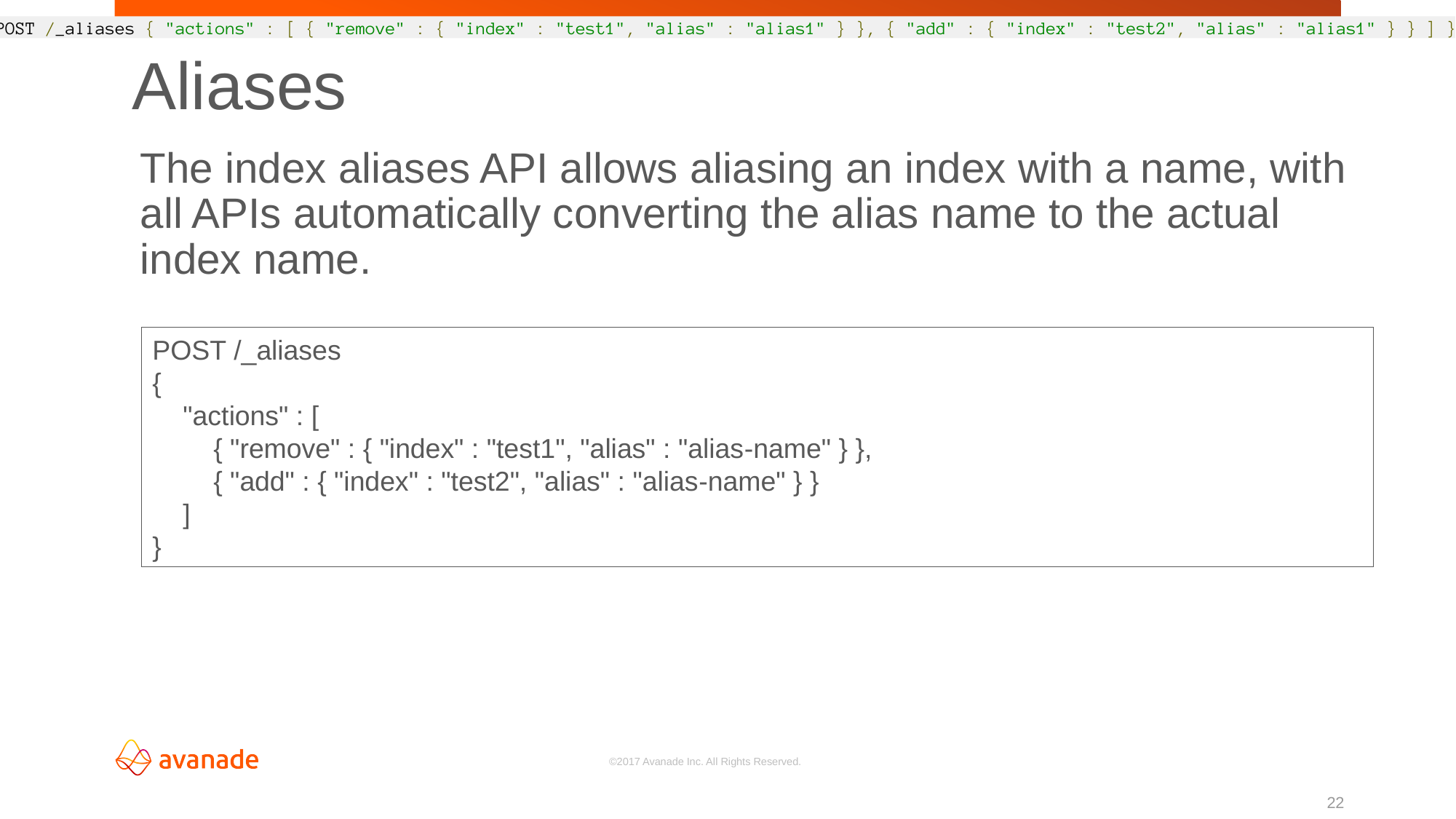

POST /_aliases { "actions" : [ { "remove" : { "index" : "test1", "alias" : "alias1" } }, { "add" : { "index" : "test2", "alias" : "alias1" } } ] }
Aliases
The index aliases API allows aliasing an index with a name, with all APIs automatically converting the alias name to the actual index name.
POST /_aliases
{
    "actions" : [
        { "remove" : { "index" : "test1", "alias" : "alias-name" } },
        { "add" : { "index" : "test2", "alias" : "alias-name" } }
    ]
}
22